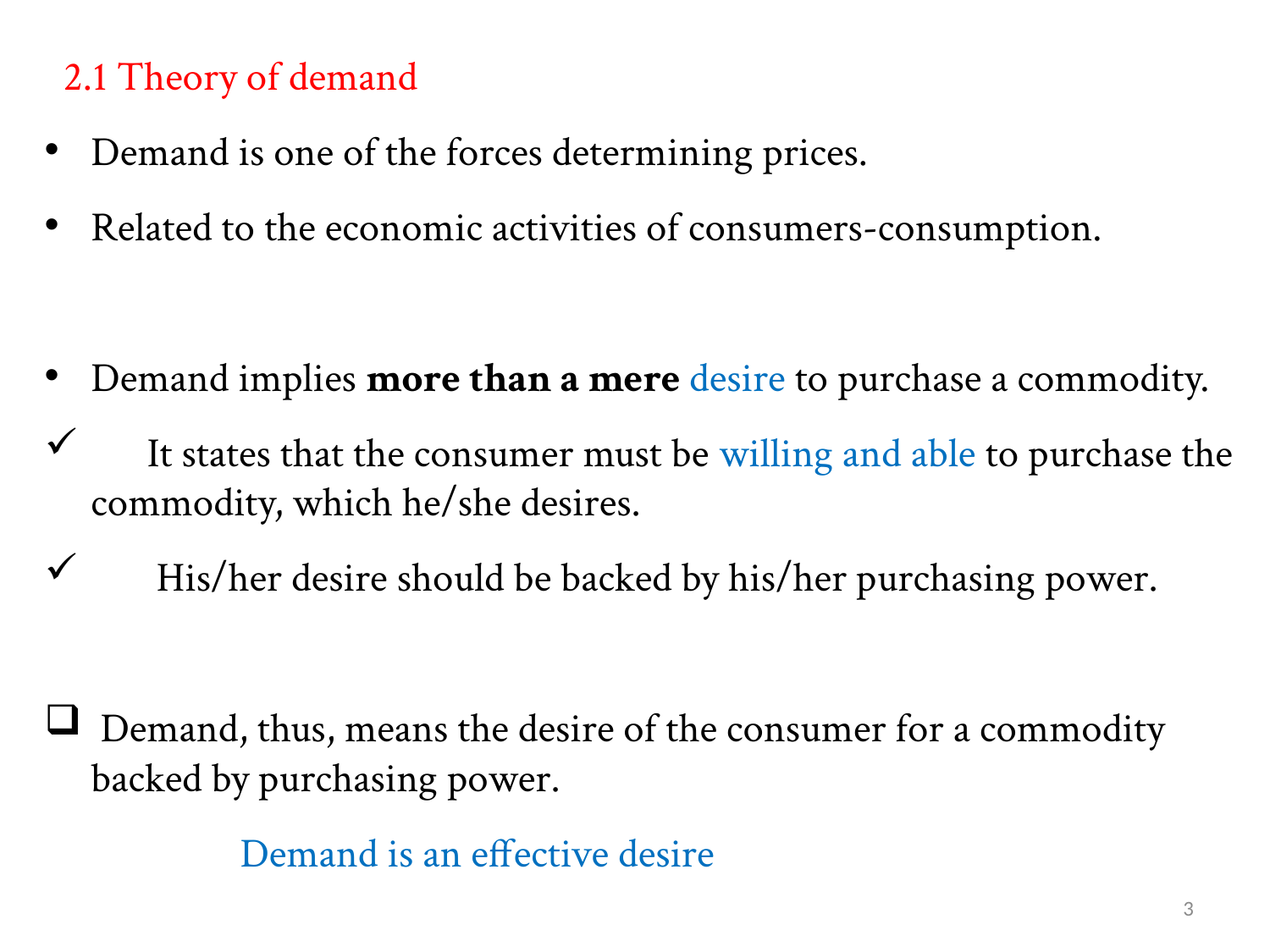

2.1 Theory of demand
Demand is one of the forces determining prices.
Related to the economic activities of consumers-consumption.

Demand implies more than a mere desire to purchase a commodity.
      It states that the consumer must be willing and able to purchase the commodity, which he/she desires.
       His/her desire should be backed by his/her purchasing power.

 Demand, thus, means the desire of the consumer for a commodity backed by purchasing power.
                     Demand is an effective desire
3